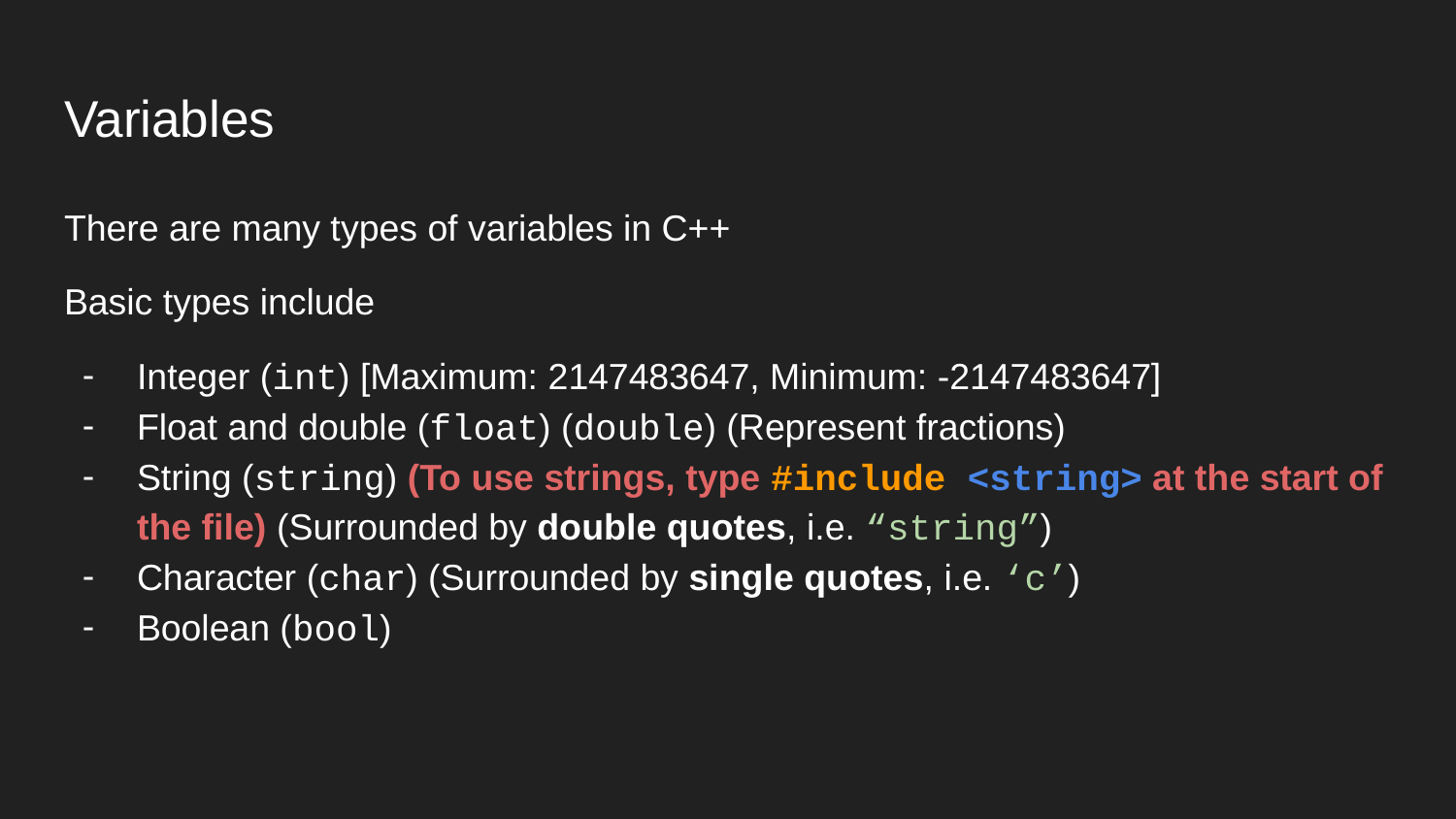

# Variables
There are many types of variables in C++
Basic types include
Integer (int) [Maximum: 2147483647, Minimum: -2147483647]
Float and double (float) (double) (Represent fractions)
String (string) (To use strings, type #include <string> at the start of the file) (Surrounded by double quotes, i.e. “string”)
Character (char) (Surrounded by single quotes, i.e. ‘c’)
Boolean (bool)